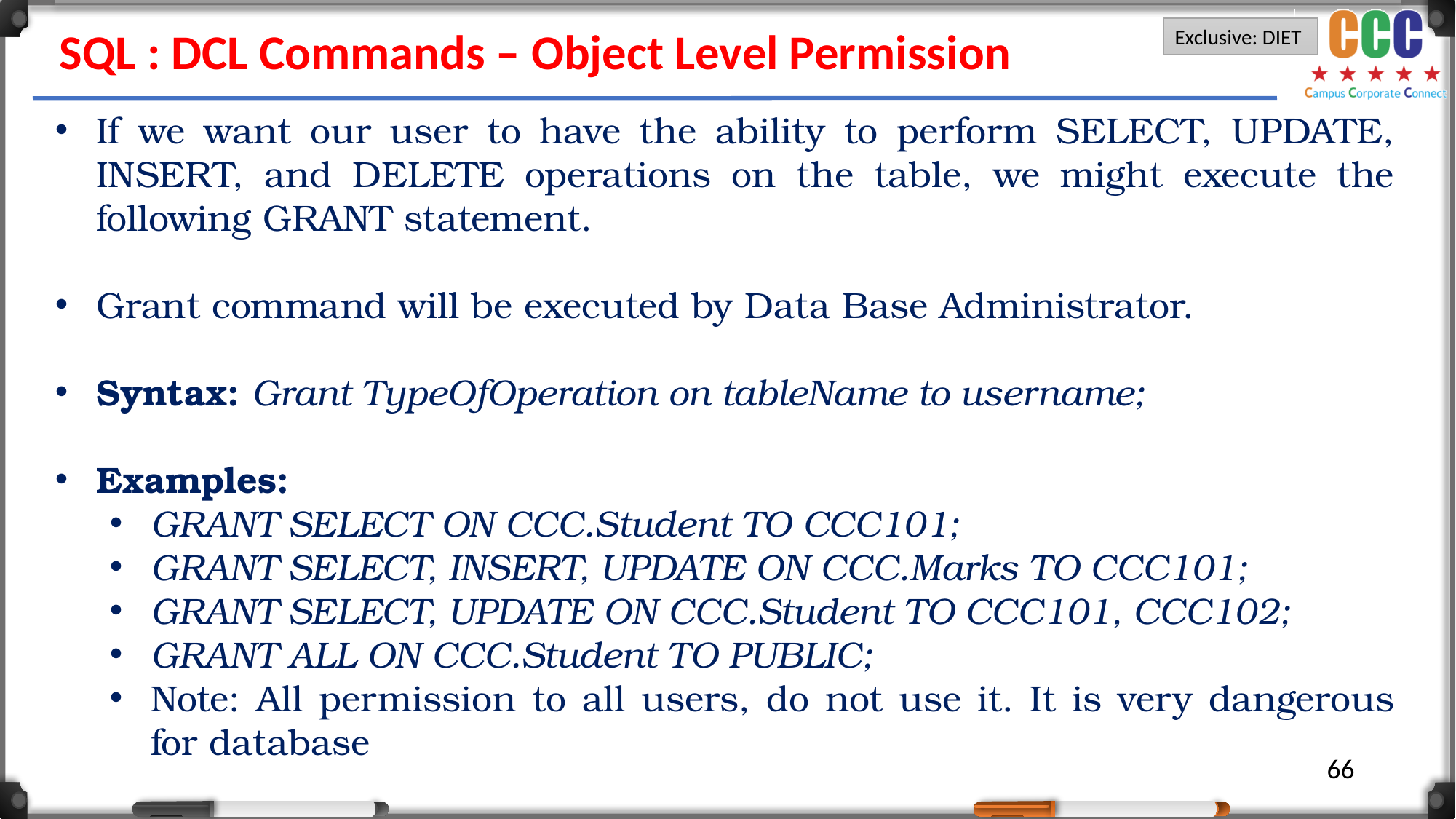

SQL : DCL Commands – Object Level Permission
If we want our user to have the ability to perform SELECT, UPDATE, INSERT, and DELETE operations on the table, we might execute the following GRANT statement.

Grant command will be executed by Data Base Administrator.

Syntax: Grant TypeOfOperation on tableName to username;

Examples:
GRANT SELECT ON CCC.Student TO CCC101;
GRANT SELECT, INSERT, UPDATE ON CCC.Marks TO CCC101;
GRANT SELECT, UPDATE ON CCC.Student TO CCC101, CCC102;
GRANT ALL ON CCC.Student TO PUBLIC;
Note: All permission to all users, do not use it. It is very dangerous for database